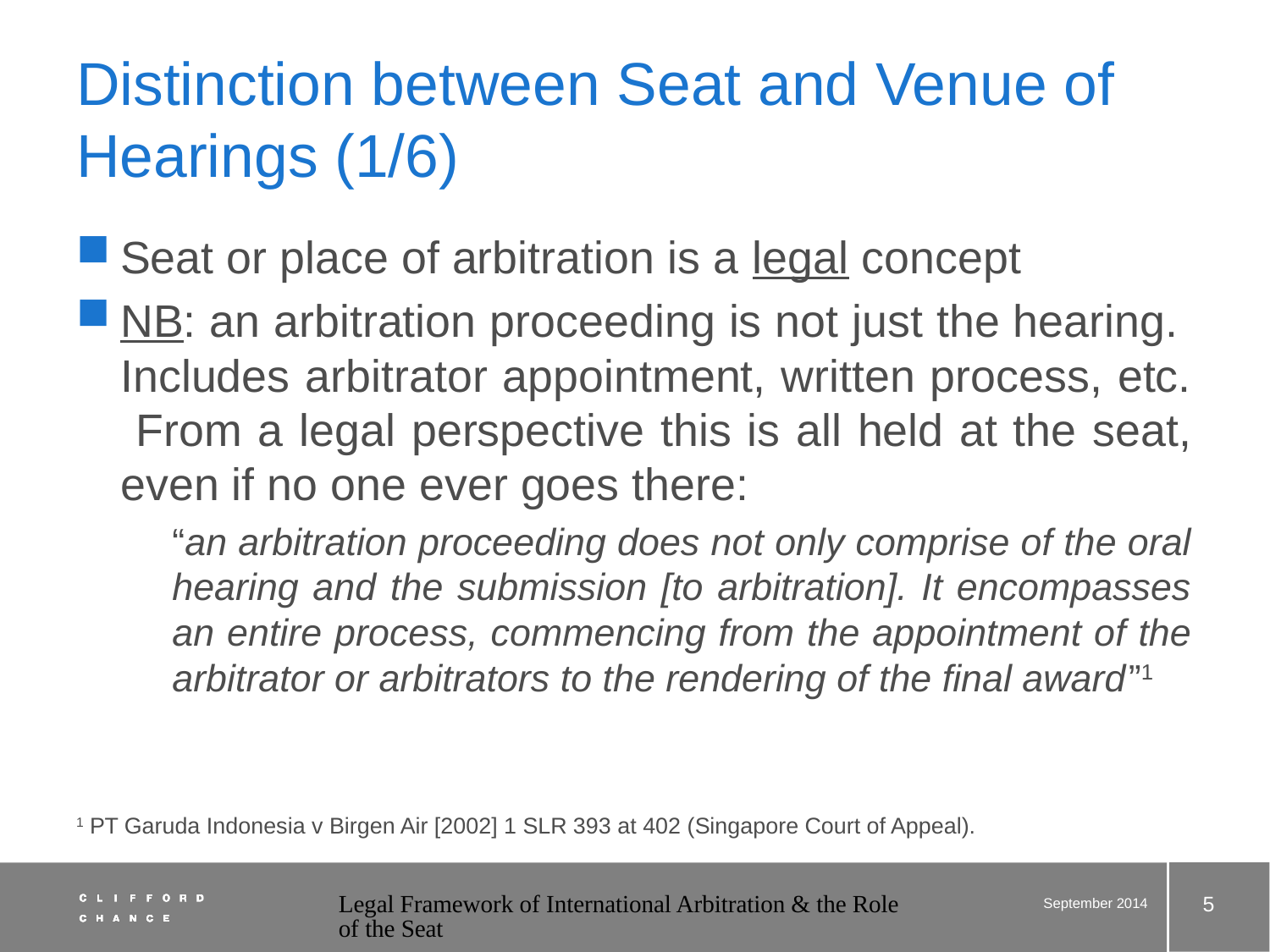

# Distinction between Seat and Venue of Hearings (1/6)
Seat or place of arbitration is a legal concept
NB: an arbitration proceeding is not just the hearing.  Includes arbitrator appointment, written process, etc.  From a legal perspective this is all held at the seat, even if no one ever goes there:
	“an arbitration proceeding does not only comprise of the oral hearing and the submission [to arbitration]. It encompasses an entire process, commencing from the appointment of the arbitrator or arbitrators to the rendering of the final award”1

1 PT Garuda Indonesia v Birgen Air [2002] 1 SLR 393 at 402 (Singapore Court of Appeal).
5
Legal Framework of International Arbitration & the Role of the Seat
September 2014